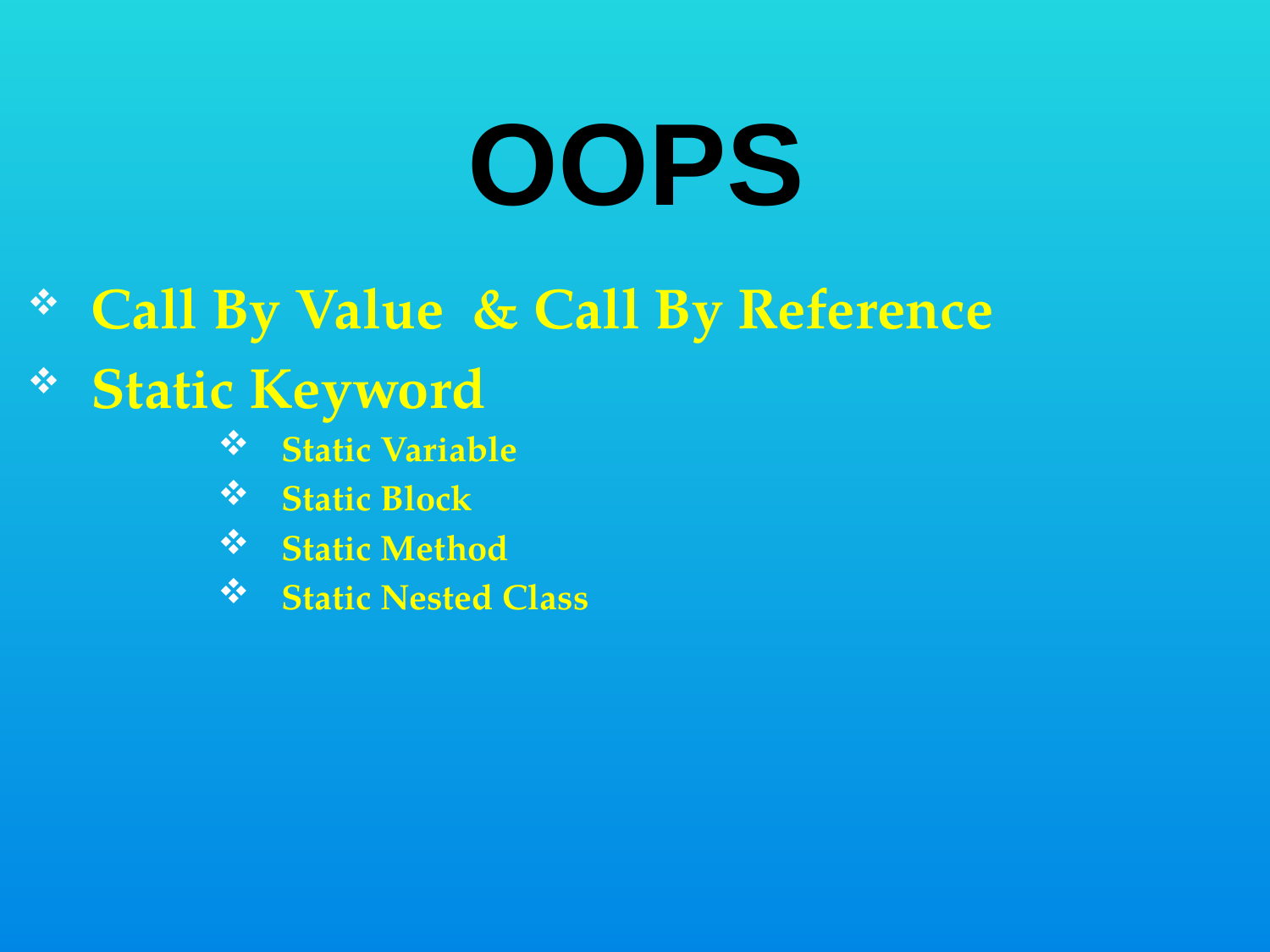

# OOPS
Call By Value  & Call By Reference
Static Keyword
Static Variable
Static Block
Static Method
Static Nested Class